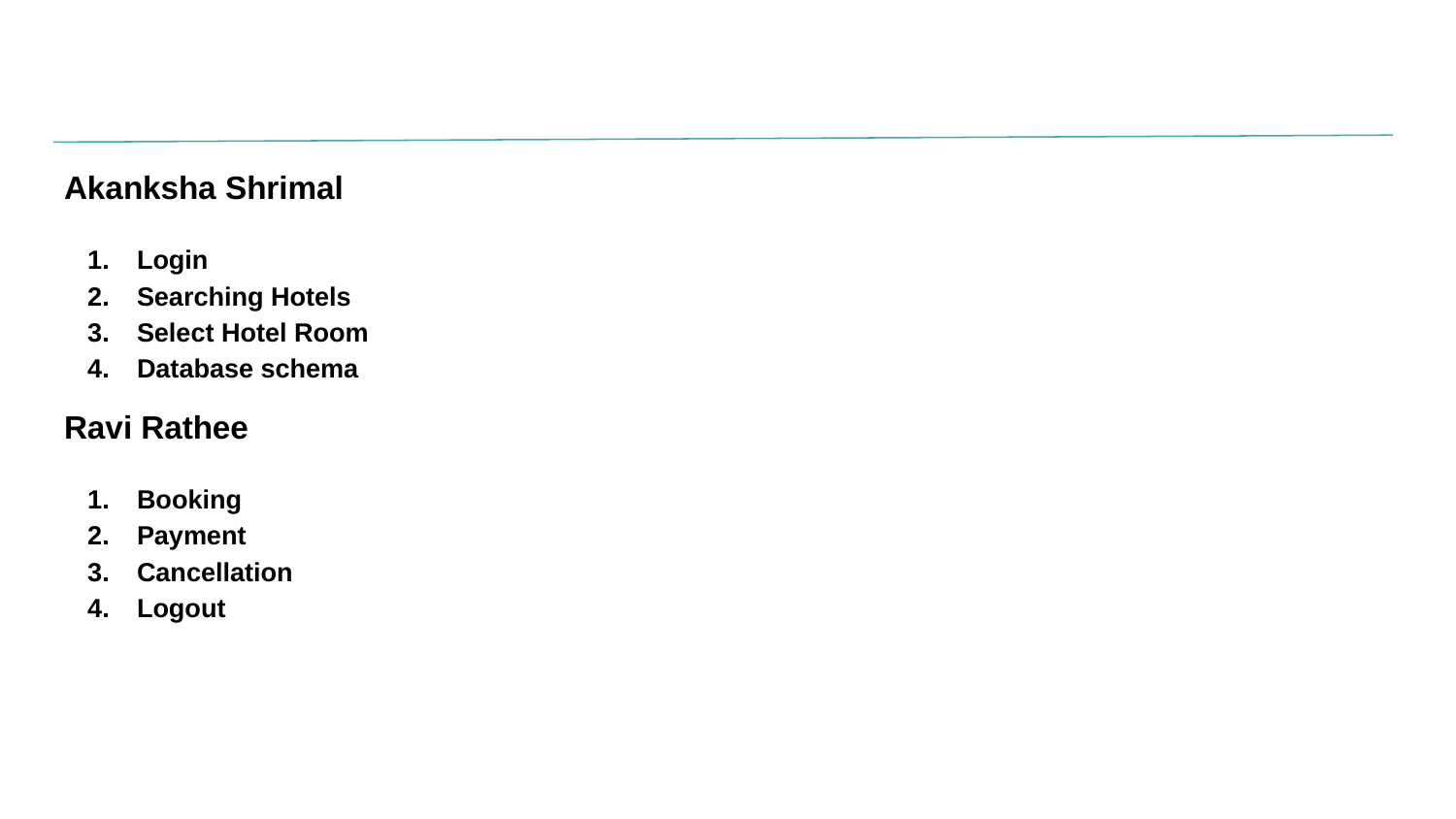

Akanksha Shrimal
Login
Searching Hotels
Select Hotel Room
Database schema
Ravi Rathee
Booking
Payment
Cancellation
Logout